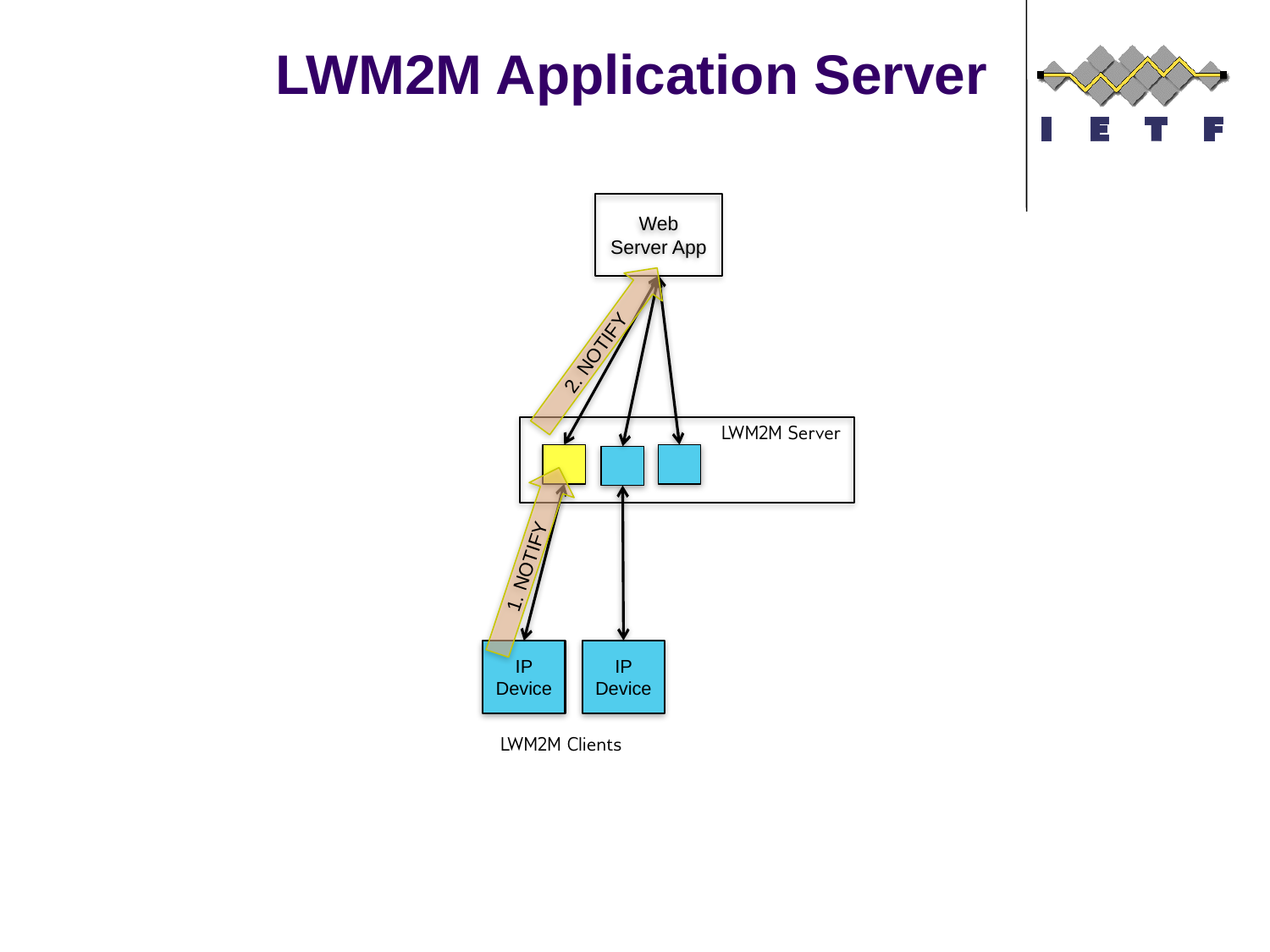

# LWM2M Application Server
Web Server App
2. NOTIFY
LWM2M Server

1. NOTIFY
IP Device
IP Device
LWM2M Clients